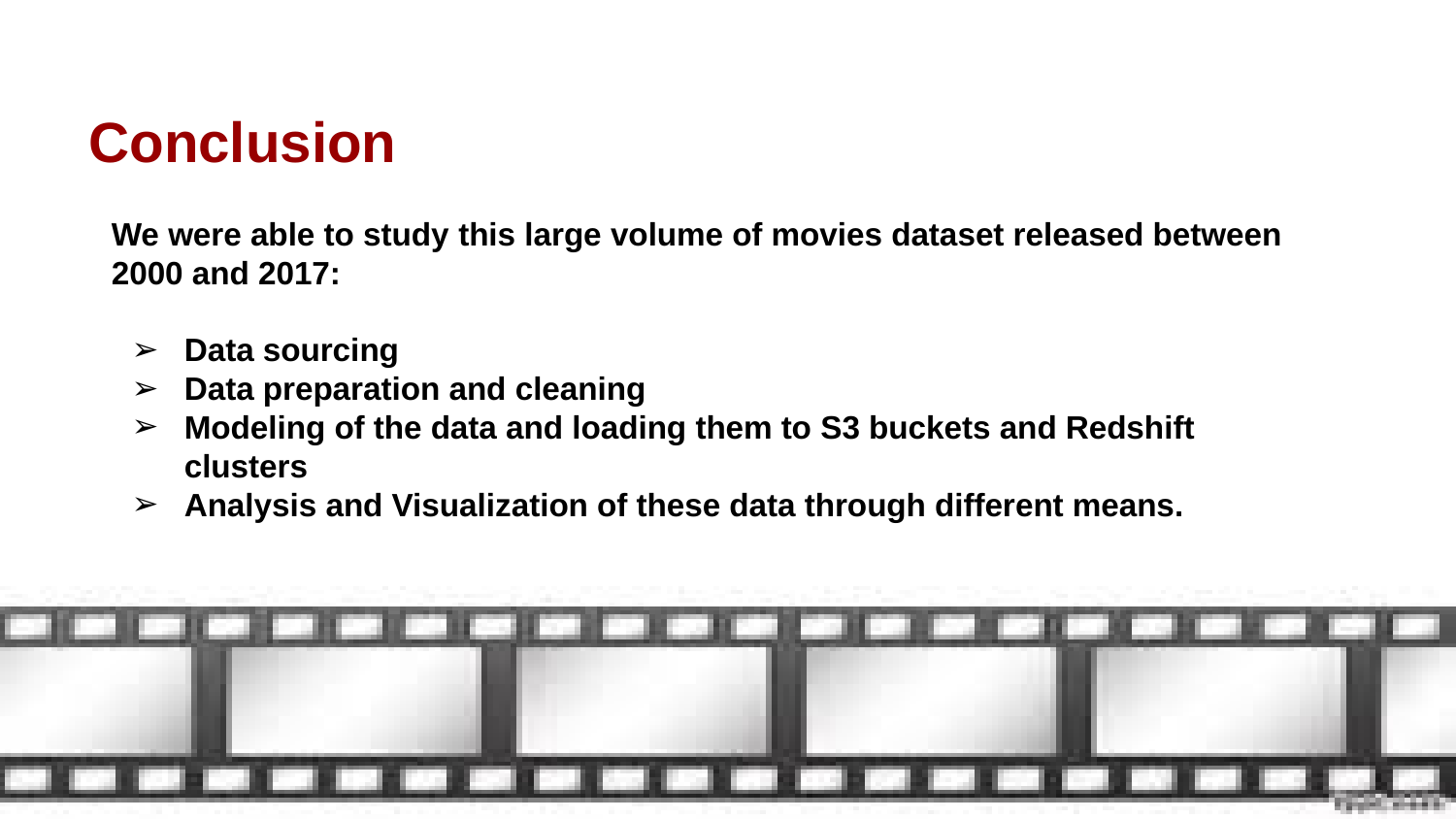

Conclusion
We were able to study this large volume of movies dataset released between 2000 and 2017:

Data sourcing
Data preparation and cleaning
Modeling of the data and loading them to S3 buckets and Redshift clusters
Analysis and Visualization of these data through different means.